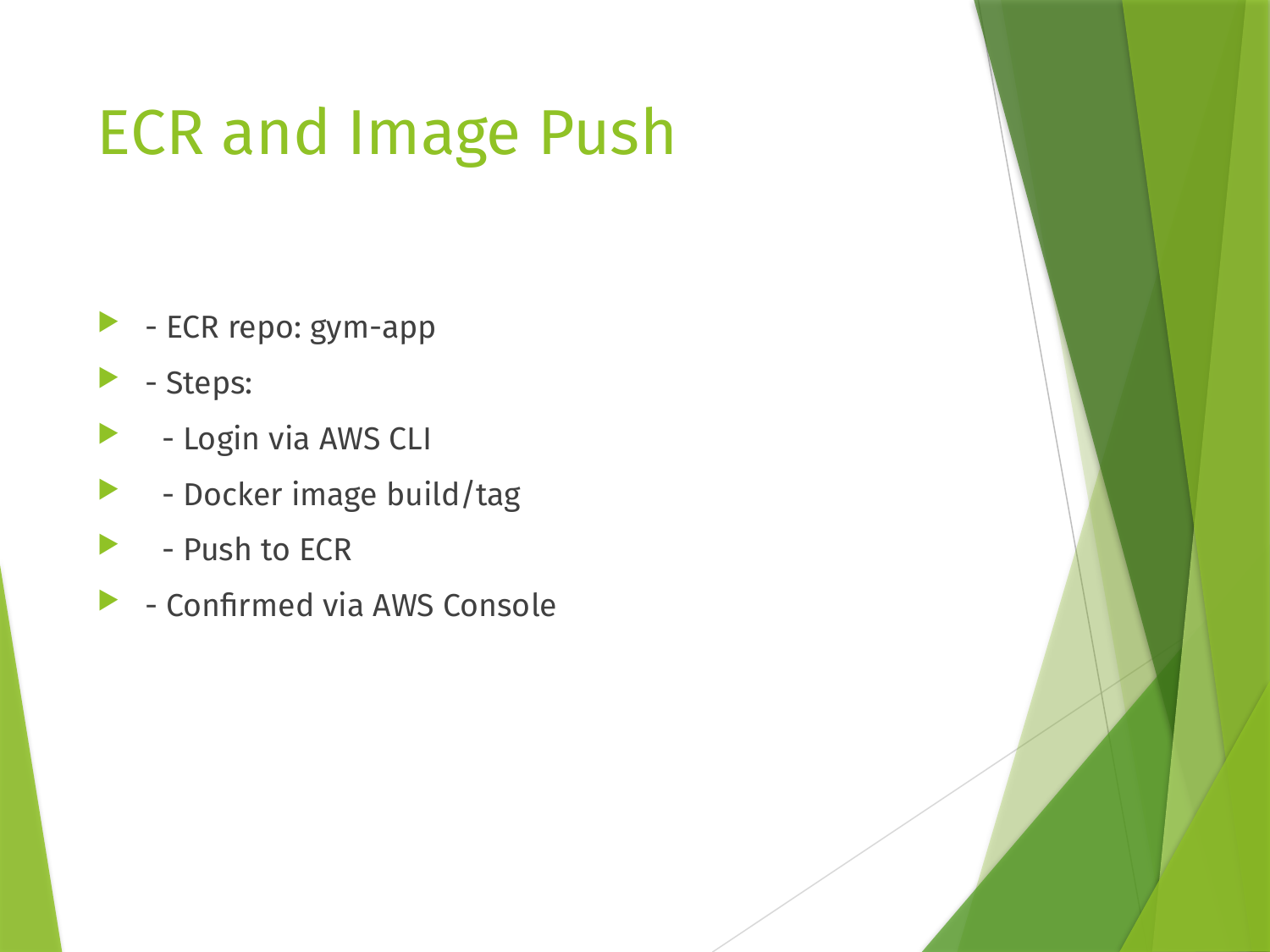

# ECR and Image Push
- ECR repo: gym-app
- Steps:
  - Login via AWS CLI
  - Docker image build/tag
  - Push to ECR
- Confirmed via AWS Console